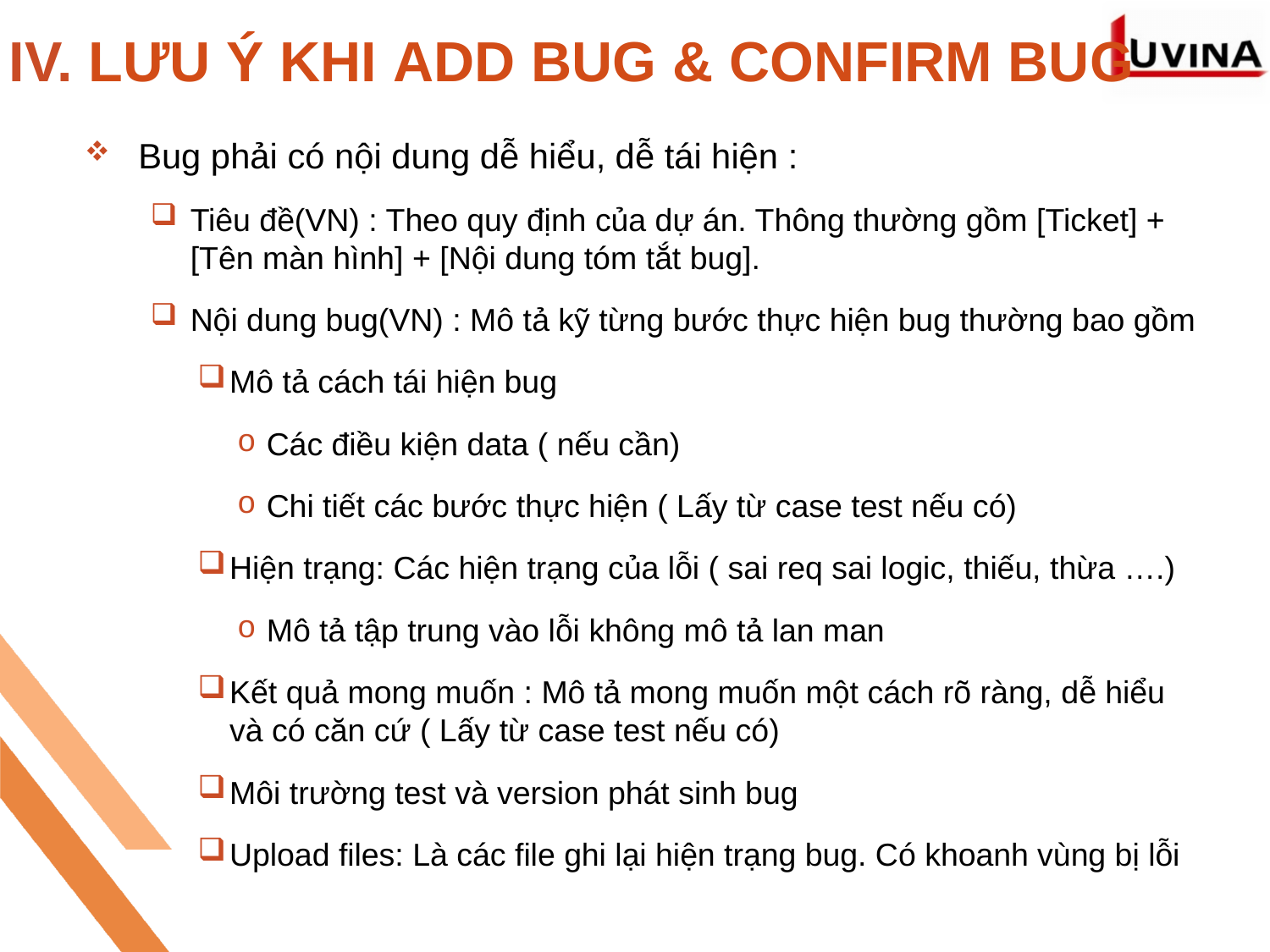

# IV. LƯU Ý KHI ADD BUG & CONFIRM BUG
Bug phải có nội dung dễ hiểu, dễ tái hiện :
Tiêu đề(VN) : Theo quy định của dự án. Thông thường gồm [Ticket] + [Tên màn hình] + [Nội dung tóm tắt bug].
Nội dung bug(VN) : Mô tả kỹ từng bước thực hiện bug thường bao gồm
Mô tả cách tái hiện bug
Các điều kiện data ( nếu cần)
Chi tiết các bước thực hiện ( Lấy từ case test nếu có)
Hiện trạng: Các hiện trạng của lỗi ( sai req sai logic, thiếu, thừa ….)
Mô tả tập trung vào lỗi không mô tả lan man
Kết quả mong muốn : Mô tả mong muốn một cách rõ ràng, dễ hiểu và có căn cứ ( Lấy từ case test nếu có)
Môi trường test và version phát sinh bug
Upload files: Là các file ghi lại hiện trạng bug. Có khoanh vùng bị lỗi